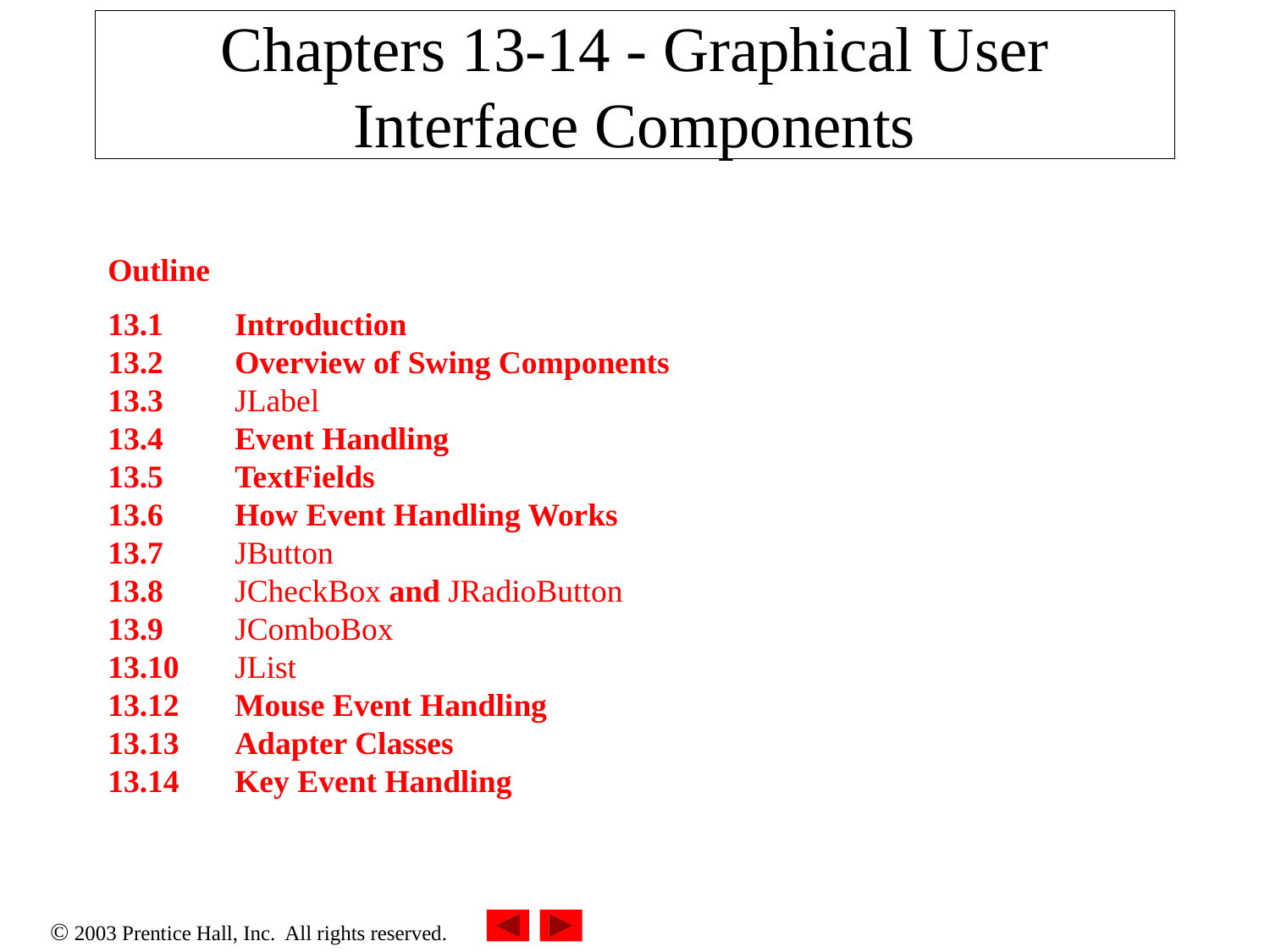

1
# Chapters 13-14 - Graphical User Interface Components
Outline
13.1  	Introduction
13.2  	Overview of Swing Components
13.3  	JLabel
13.4  	Event Handling
13.5  	TextFields
13.6  	How Event Handling Works
13.7  	JButton
13.8  	JCheckBox and JRadioButton
13.9  	JComboBox
13.10  	JList
13.12  	Mouse Event Handling
13.13  	Adapter Classes
13.14  	Key Event Handling